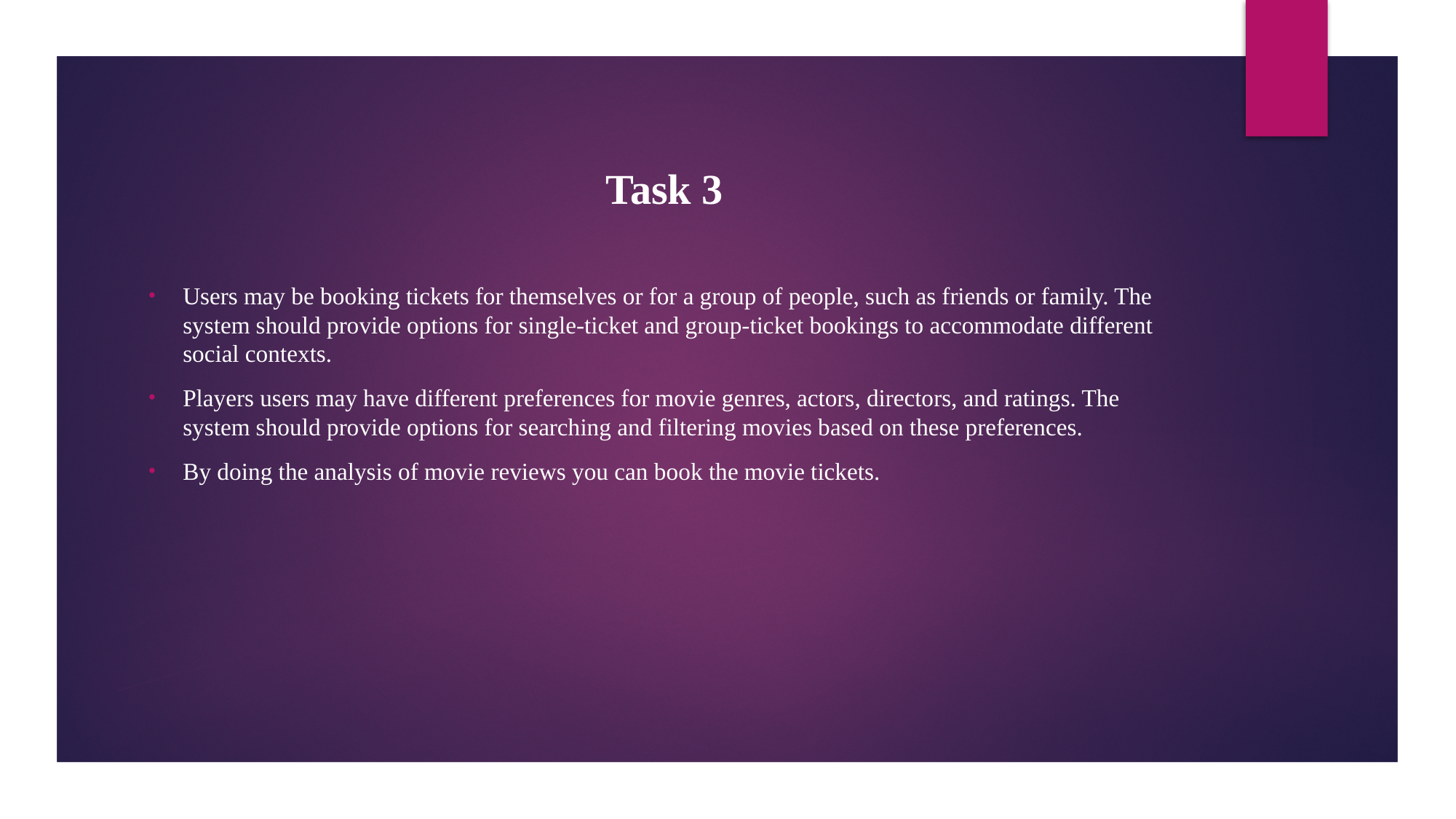

# Task 3
Users may be booking tickets for themselves or for a group of people, such as friends or family. The system should provide options for single-ticket and group-ticket bookings to accommodate different social contexts.
Players users may have different preferences for movie genres, actors, directors, and ratings. The system should provide options for searching and filtering movies based on these preferences.
By doing the analysis of movie reviews you can book the movie tickets.